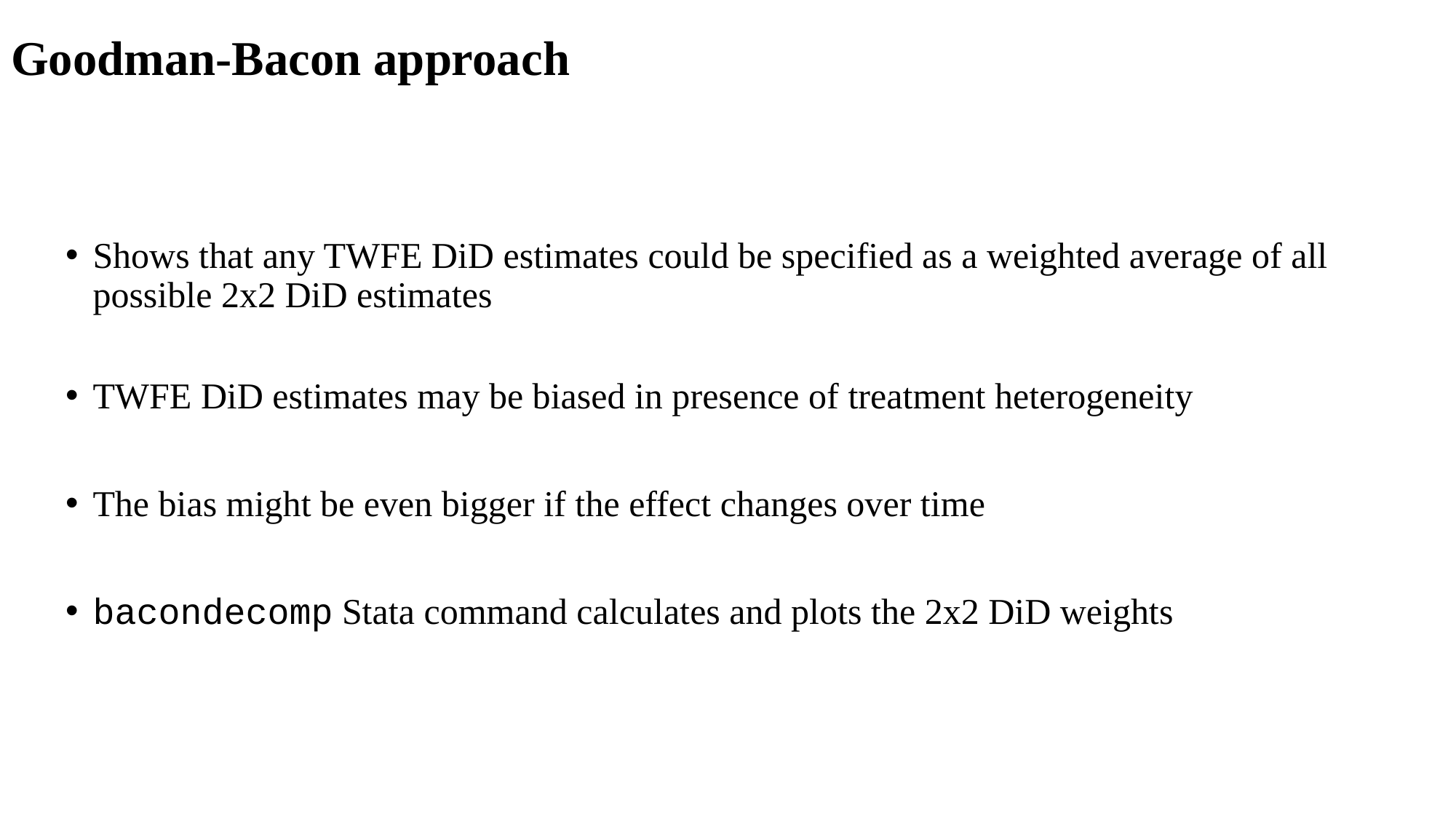

# Goodman-Bacon approach

Shows that any TWFE DiD estimates could be specified as a weighted average of all possible 2x2 DiD estimates

TWFE DiD estimates may be biased in presence of treatment heterogeneity

The bias might be even bigger if the effect changes over time

bacondecomp Stata command calculates and plots the 2x2 DiD weights